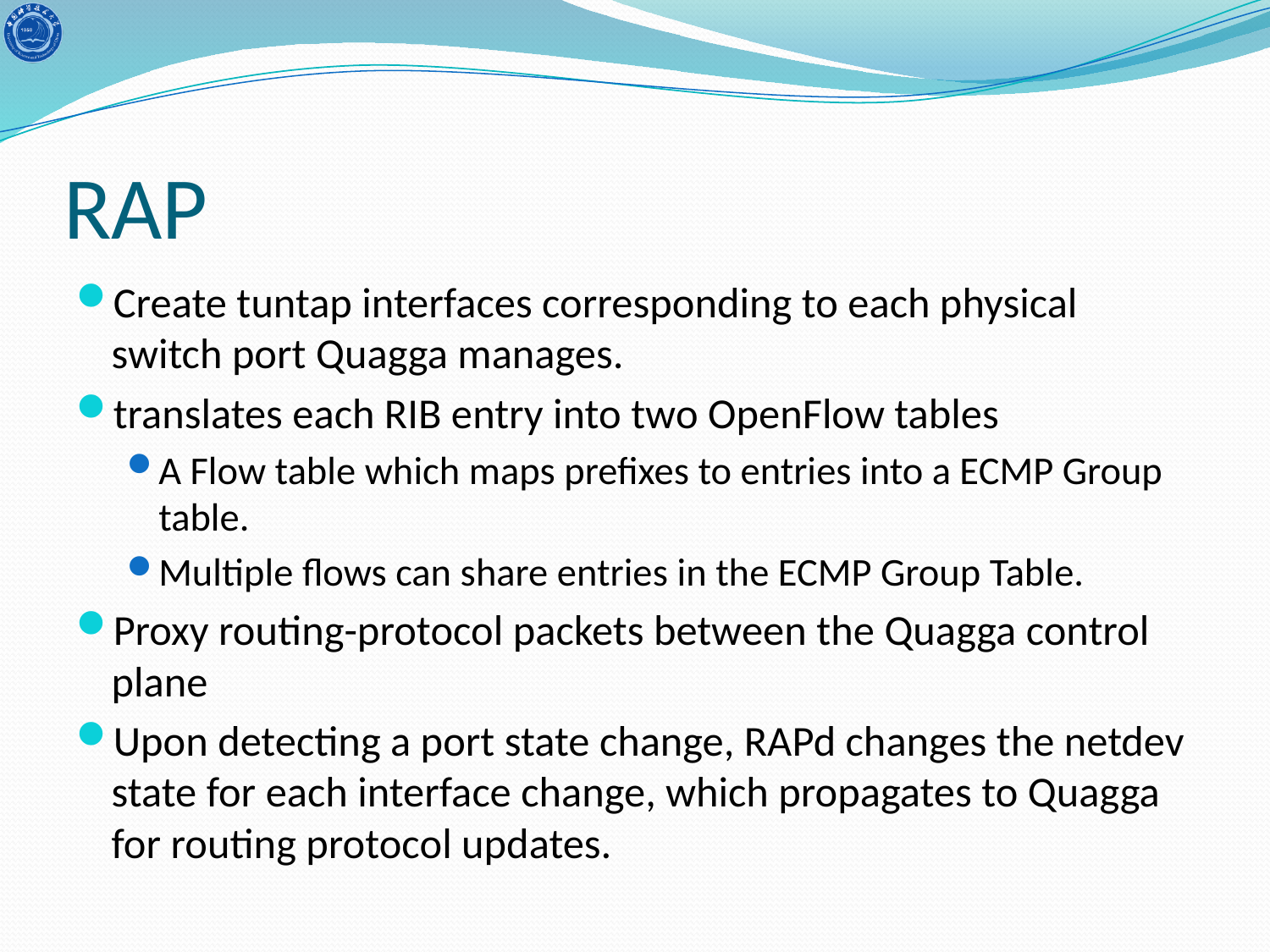

# RAP
Create tuntap interfaces corresponding to each physical switch port Quagga manages.
translates each RIB entry into two OpenFlow tables
A Flow table which maps prefixes to entries into a ECMP Group table.
Multiple flows can share entries in the ECMP Group Table.
Proxy routing-protocol packets between the Quagga control plane
Upon detecting a port state change, RAPd changes the netdev state for each interface change, which propagates to Quagga for routing protocol updates.